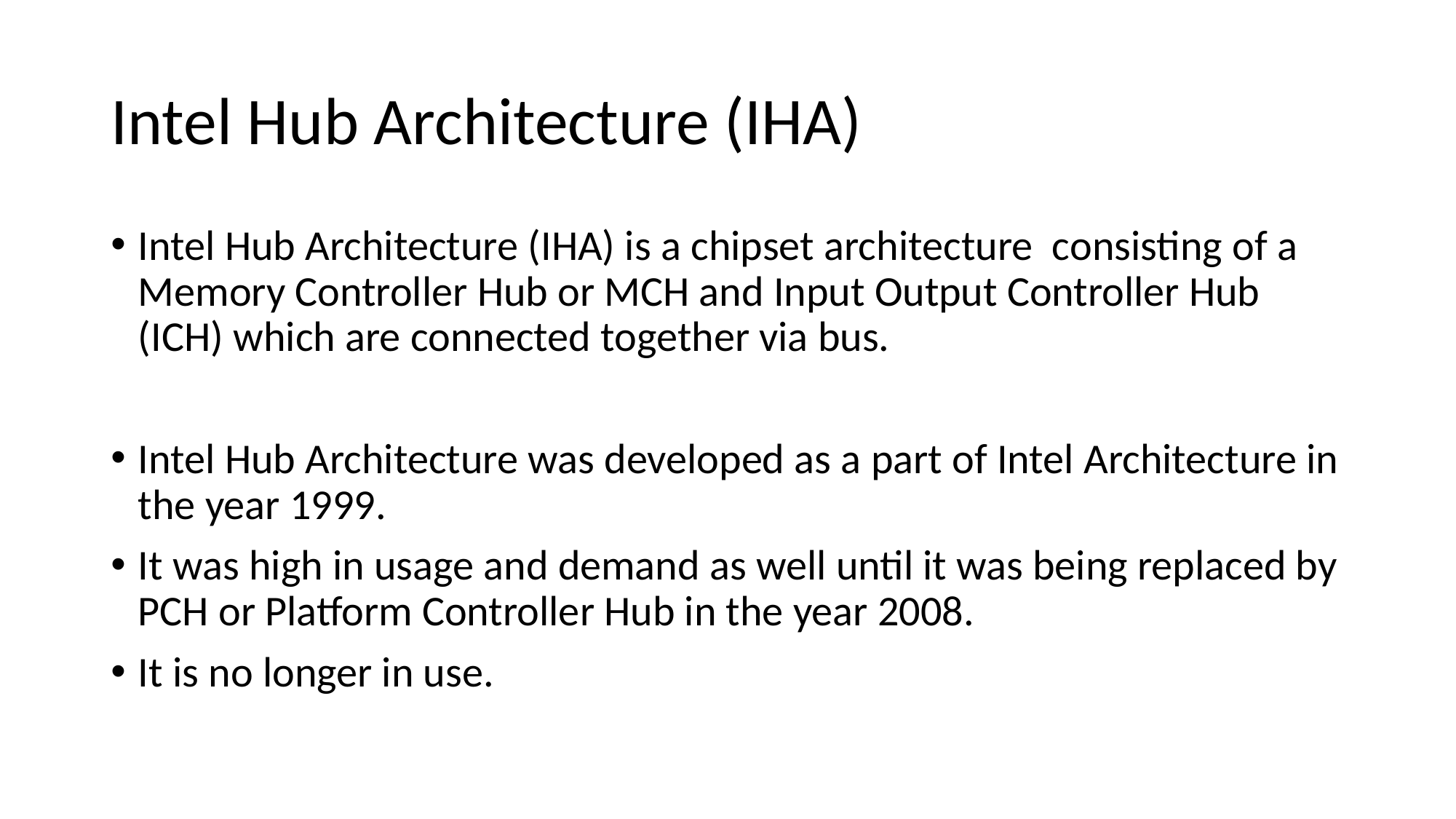

# Intel Hub Architecture (IHA)
Intel Hub Architecture (IHA) is a chipset architecture  consisting of a Memory Controller Hub or MCH and Input Output Controller Hub (ICH) which are connected together via bus.

Intel Hub Architecture was developed as a part of Intel Architecture in the year 1999.
It was high in usage and demand as well until it was being replaced by PCH or Platform Controller Hub in the year 2008.
It is no longer in use.